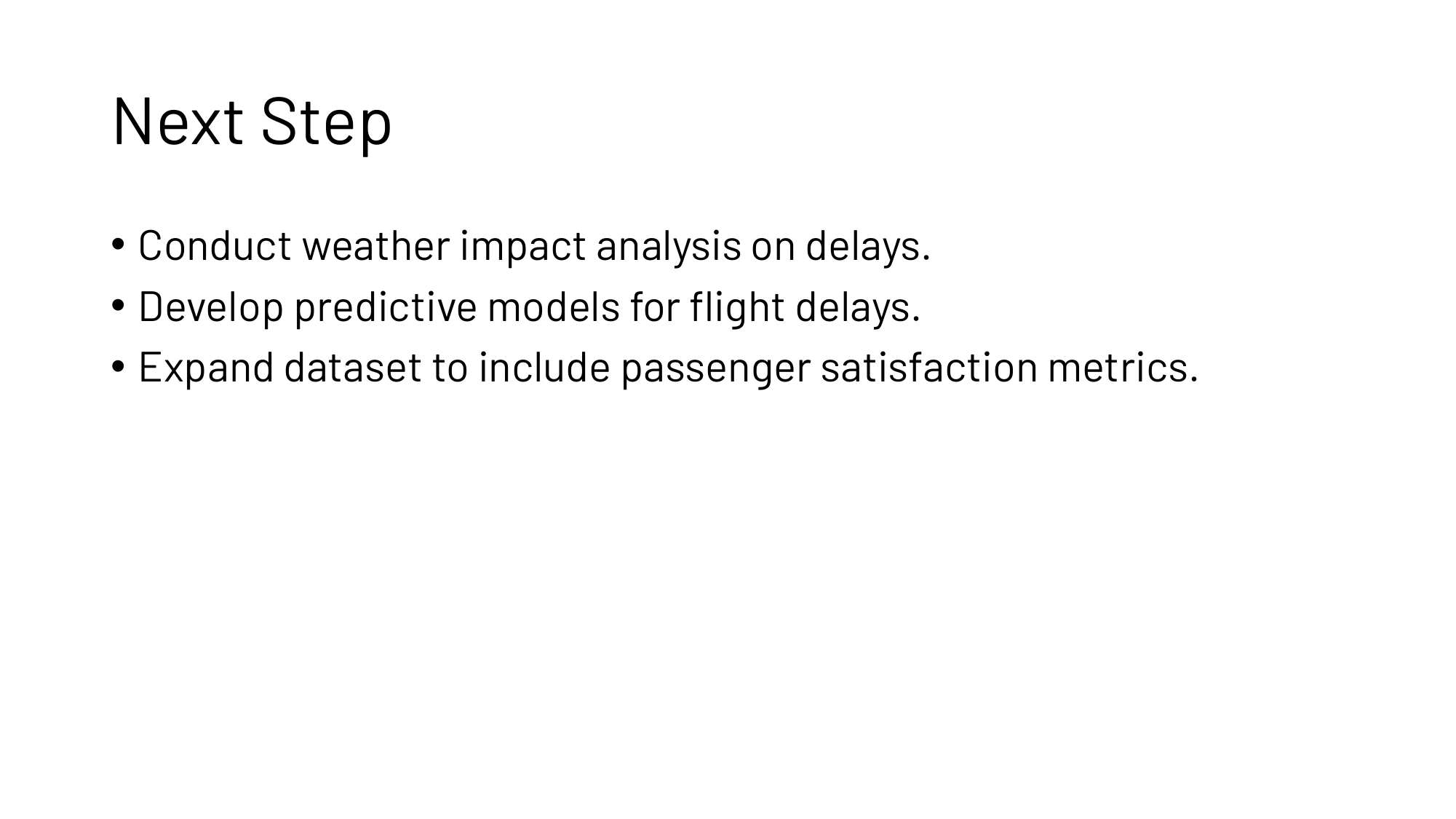

# Next Step
Conduct weather impact analysis on delays.
Develop predictive models for flight delays.
Expand dataset to include passenger satisfaction metrics.